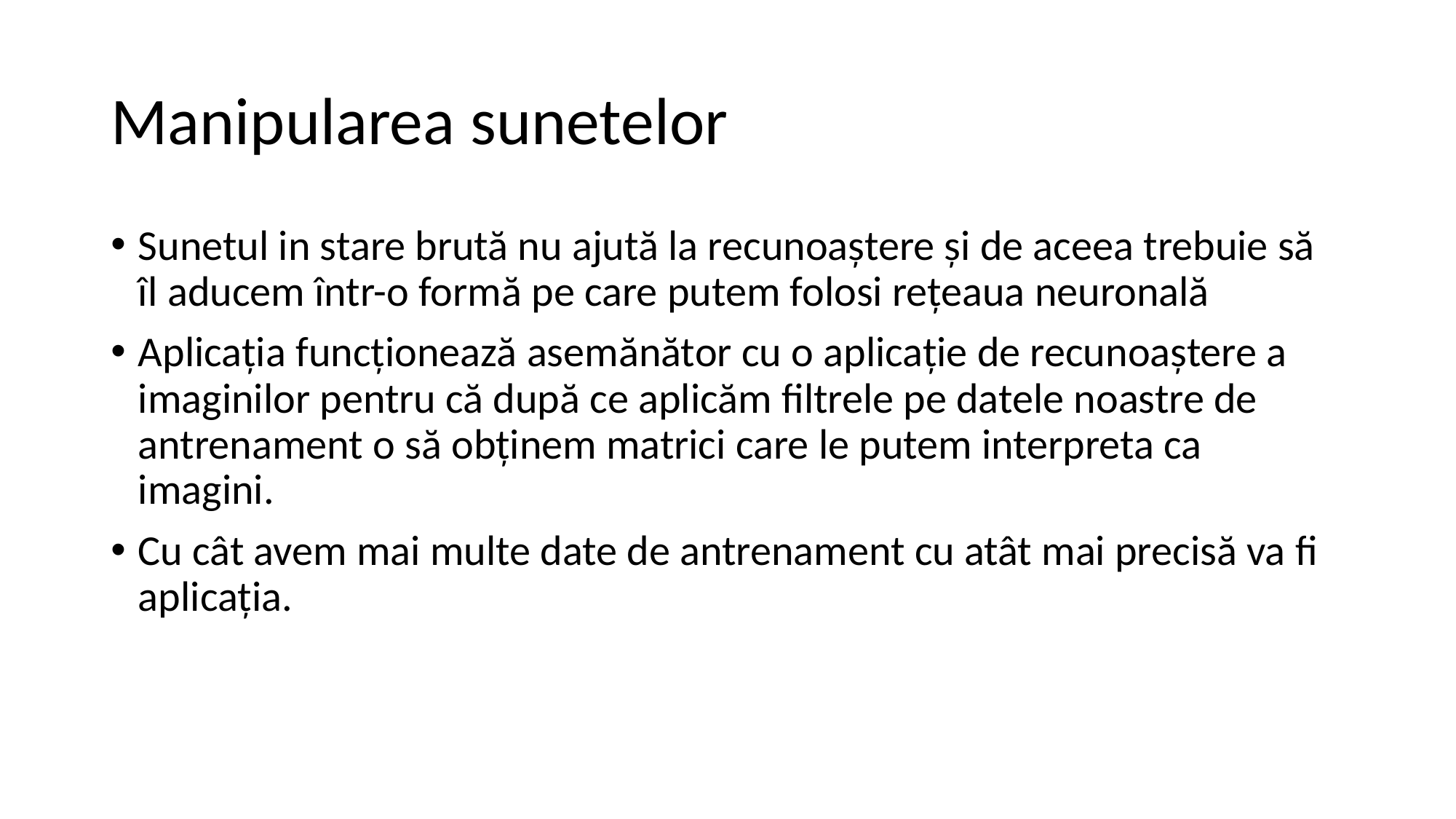

# Manipularea sunetelor
Sunetul in stare brută nu ajută la recunoaștere și de aceea trebuie să îl aducem într-o formă pe care putem folosi rețeaua neuronală
Aplicația funcționează asemănător cu o aplicație de recunoaștere a imaginilor pentru că după ce aplicăm filtrele pe datele noastre de antrenament o să obținem matrici care le putem interpreta ca imagini.
Cu cât avem mai multe date de antrenament cu atât mai precisă va fi aplicația.